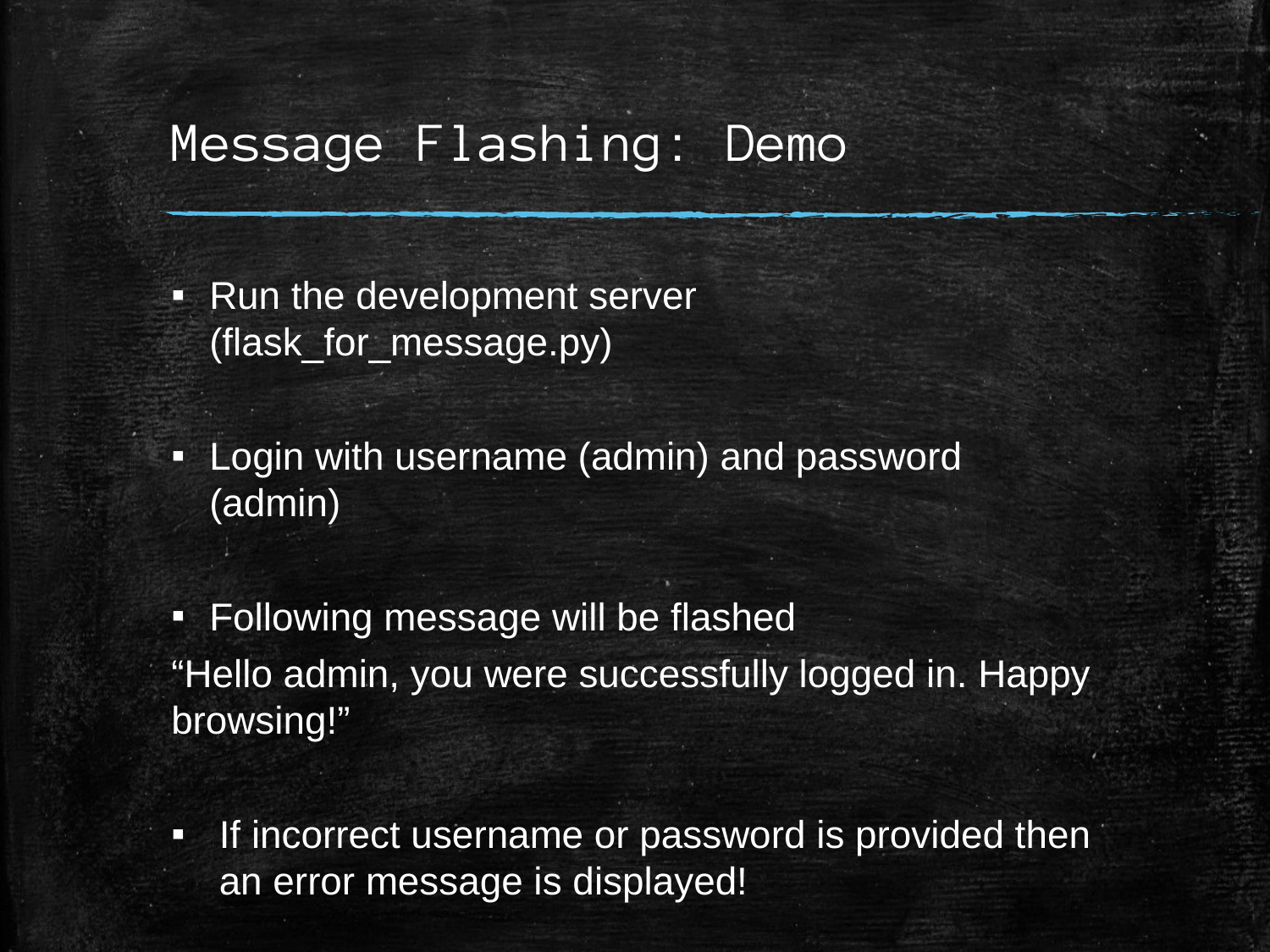

# Message Flashing: Demo
Run the development server (flask_for_message.py)

Login with username (admin) and password (admin)

Following message will be flashed
“Hello admin, you were successfully logged in. Happy browsing!”

If incorrect username or password is provided then an error message is displayed!